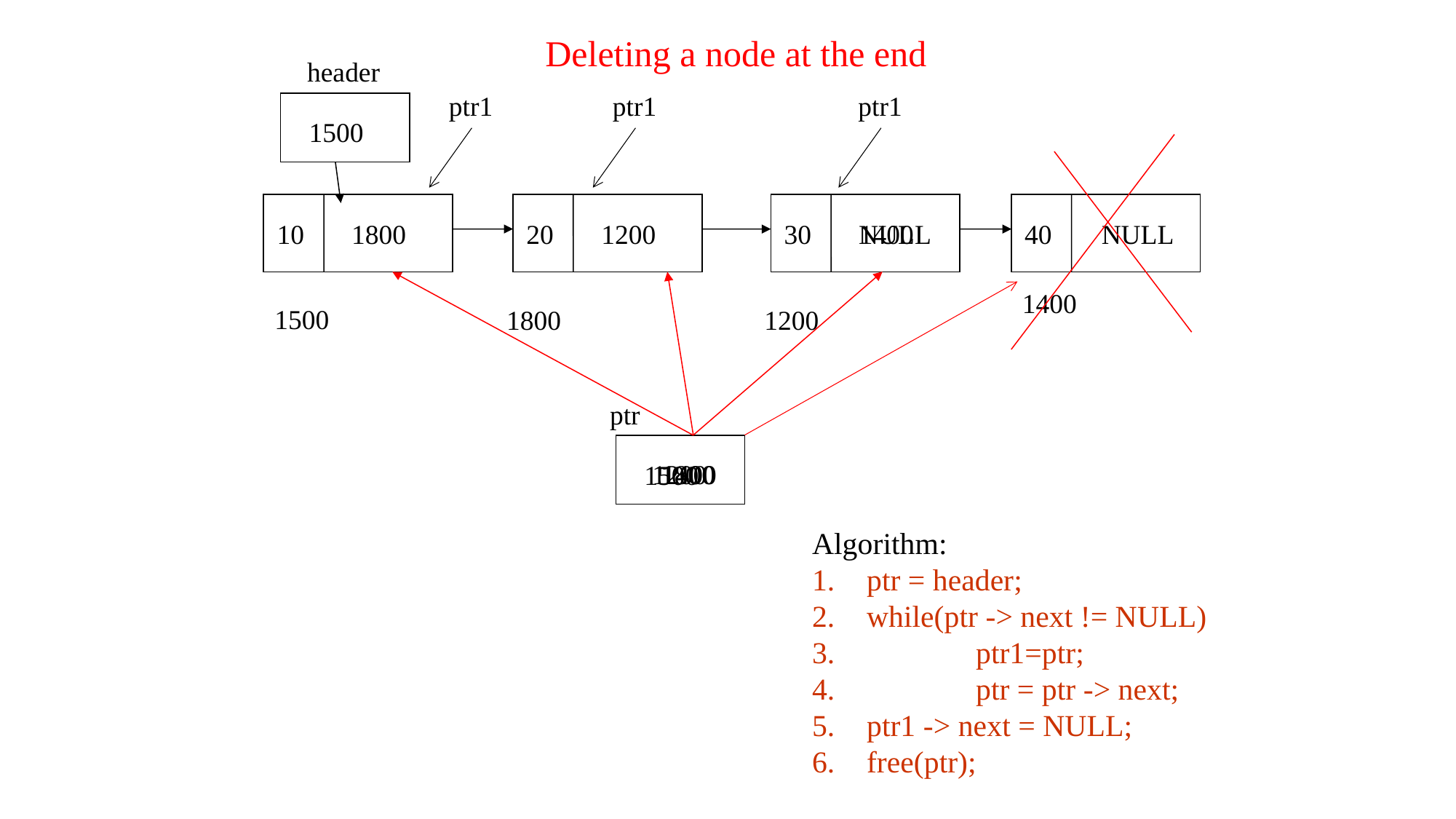

Deleting a node at the end
header
ptr1
ptr1
ptr1

1500

1800
10
20
1200
30
NULL
1400
40
NULL

1400
1500
1800
1200
ptr

1800
1200
1400
1500
Algorithm:
ptr = header;
while(ptr -> next != NULL)
	ptr1=ptr;
	ptr = ptr -> next;
ptr1 -> next = NULL;
free(ptr);